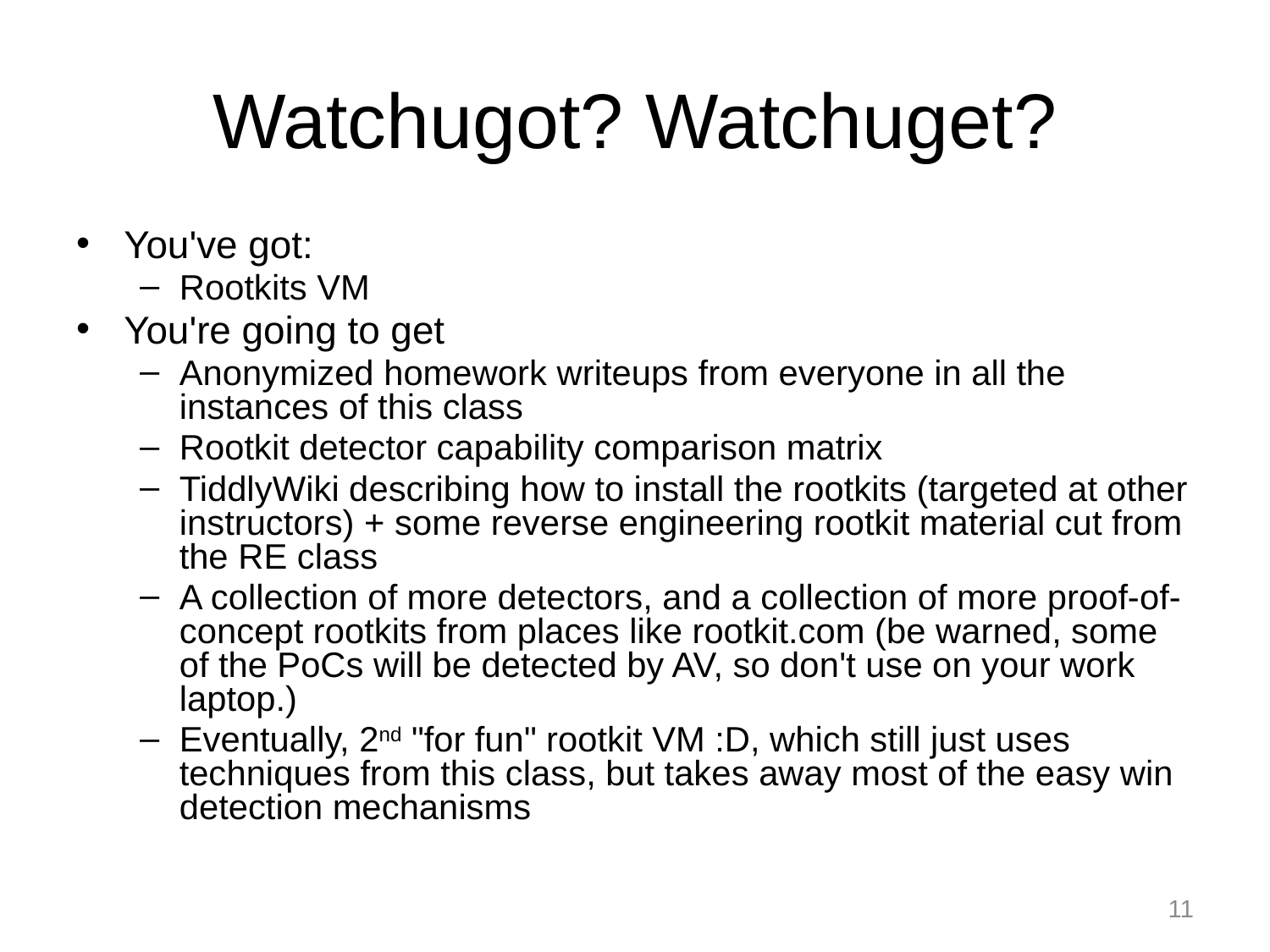

# Watchugot? Watchuget?
You've got:
Rootkits VM
You're going to get
Anonymized homework writeups from everyone in all the instances of this class
Rootkit detector capability comparison matrix
TiddlyWiki describing how to install the rootkits (targeted at other instructors) + some reverse engineering rootkit material cut from the RE class
A collection of more detectors, and a collection of more proof-of-concept rootkits from places like rootkit.com (be warned, some of the PoCs will be detected by AV, so don't use on your work laptop.)
Eventually, 2nd "for fun" rootkit VM :D, which still just uses techniques from this class, but takes away most of the easy win detection mechanisms

11